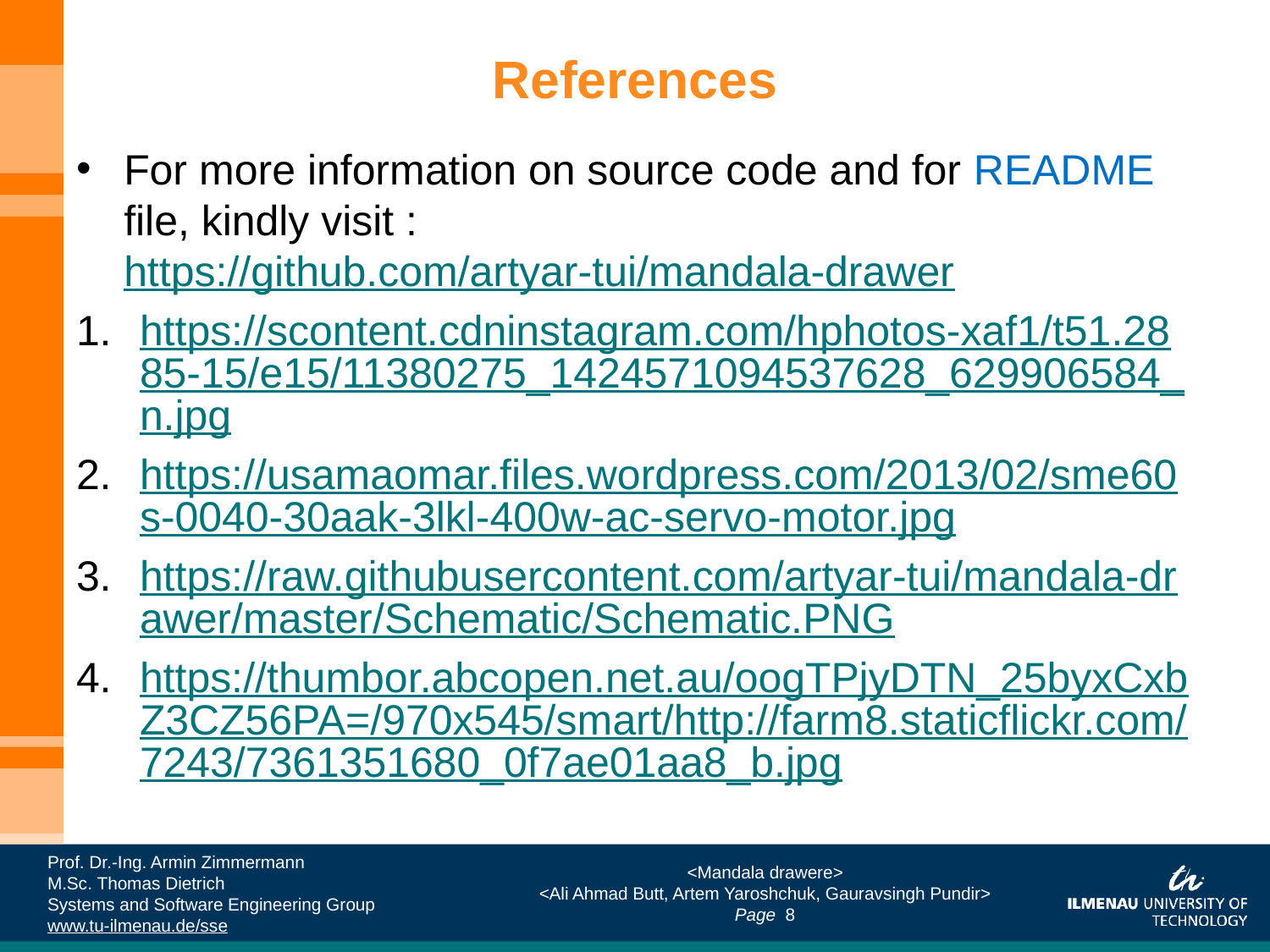

# References
For more information on source code and for README file, kindly visit : https://github.com/artyar-tui/mandala-drawer
https://scontent.cdninstagram.com/hphotos-xaf1/t51.2885-15/e15/11380275_1424571094537628_629906584_n.jpg
https://usamaomar.files.wordpress.com/2013/02/sme60s-0040-30aak-3lkl-400w-ac-servo-motor.jpg
https://raw.githubusercontent.com/artyar-tui/mandala-drawer/master/Schematic/Schematic.PNG
https://thumbor.abcopen.net.au/oogTPjyDTN_25byxCxbZ3CZ56PA=/970x545/smart/http://farm8.staticflickr.com/7243/7361351680_0f7ae01aa8_b.jpg